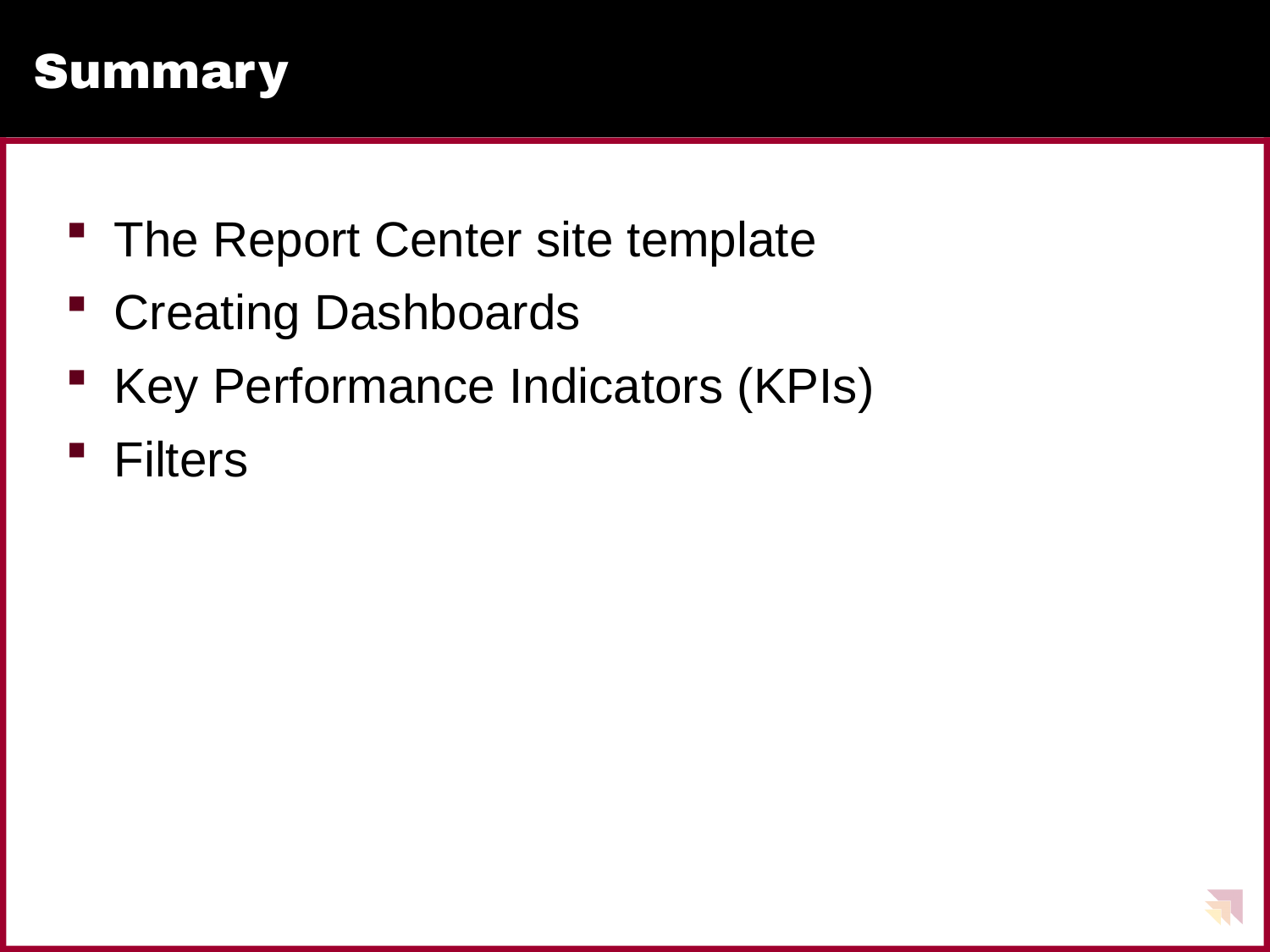

# Summary
The Report Center site template
Creating Dashboards
Key Performance Indicators (KPIs)
Filters